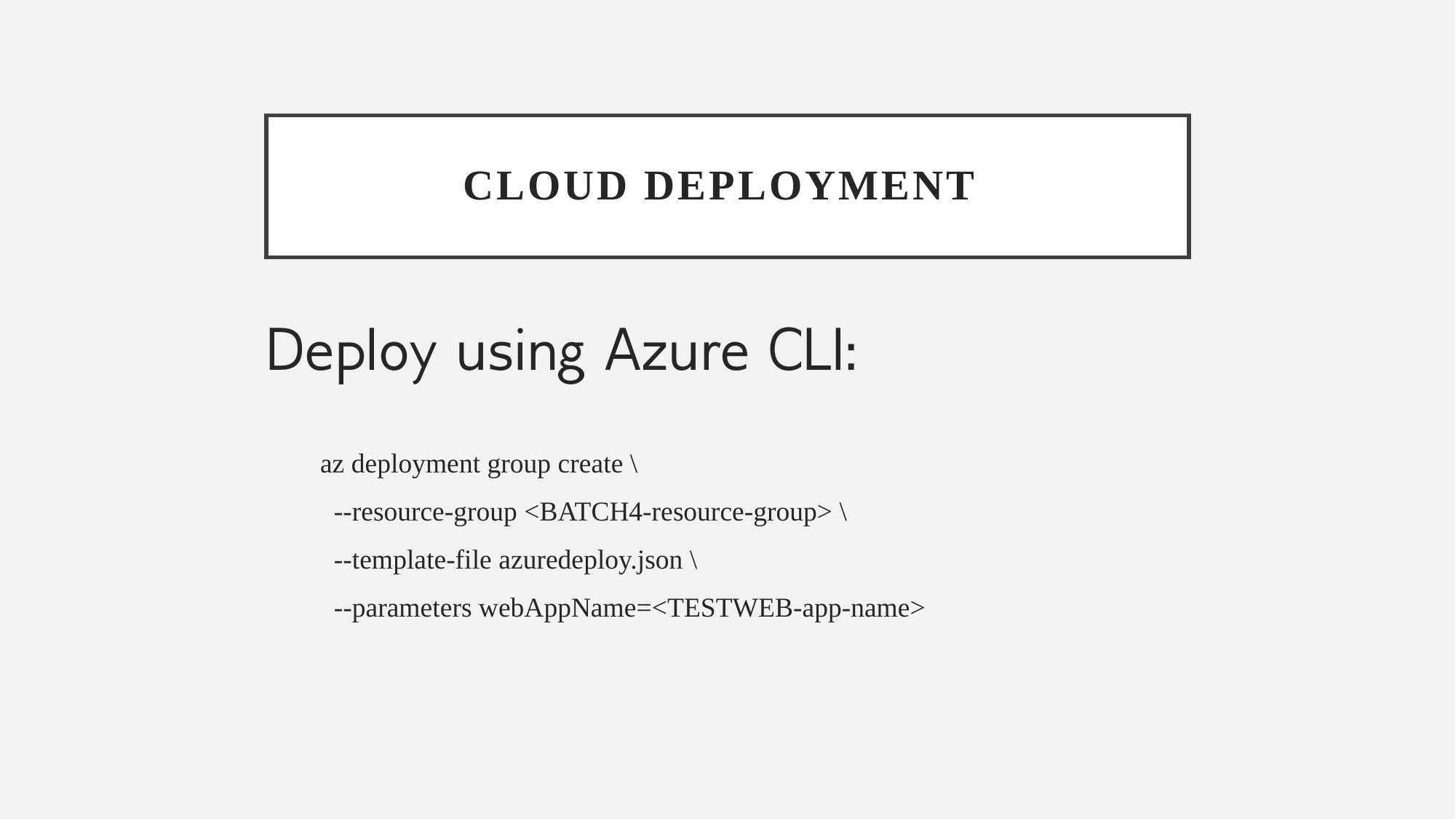

# CLOUD DEPLOYMENT
Deploy using Azure CLI:

az deployment group create \
  --resource-group <BATCH4-resource-group> \
  --template-file azuredeploy.json \
  --parameters webAppName=<TESTWEB-app-name>